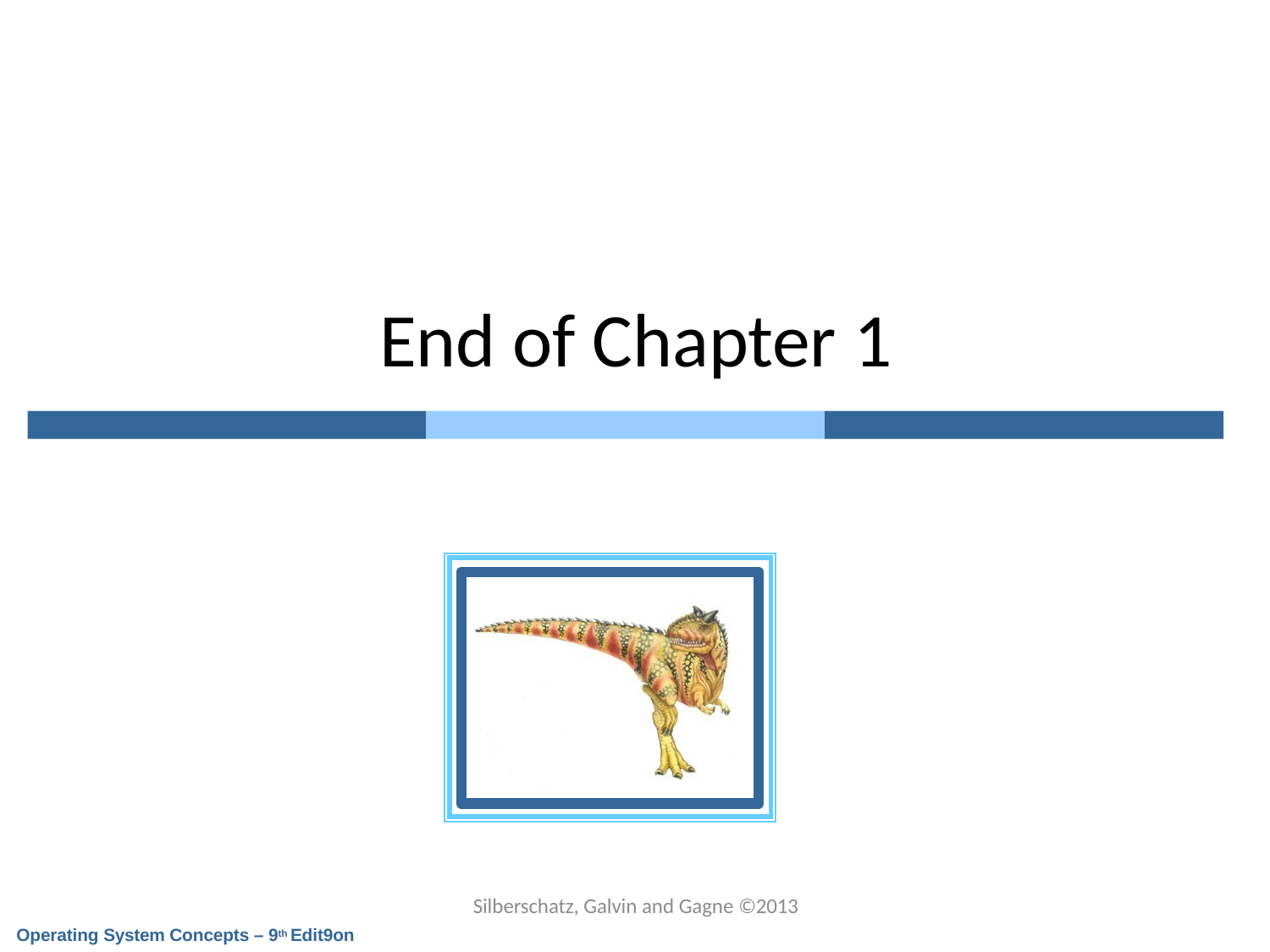

# End of Chapter 1

Silberschatz, Galvin and Gagne ©2013
Operating System Concepts – 9th Edit9on